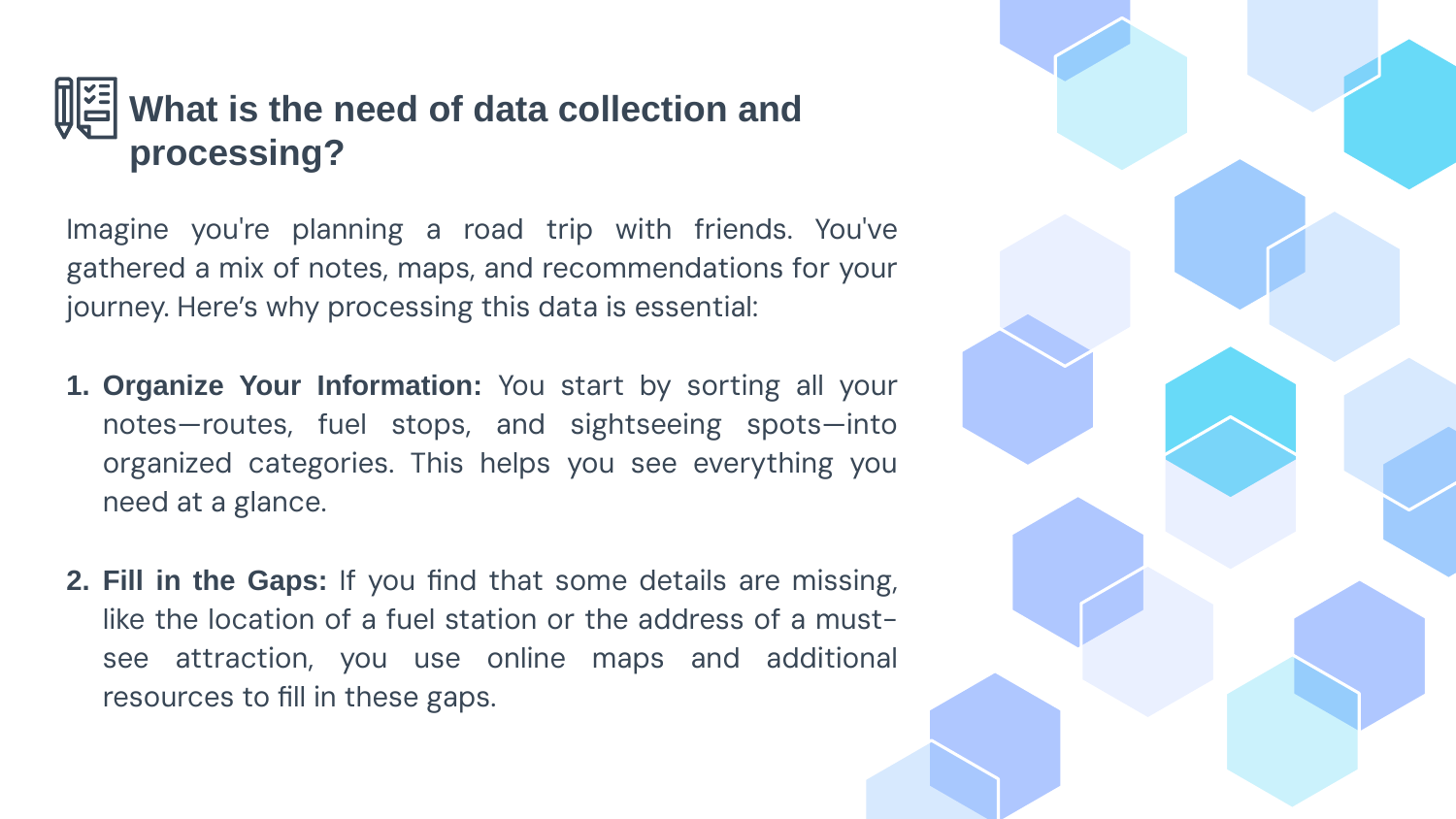

What is the need of data collection and processing?

Imagine you're planning a road trip with friends. You've gathered a mix of notes, maps, and recommendations for your journey. Here’s why processing this data is essential:

Organize Your Information: You start by sorting all your notes—routes, fuel stops, and sightseeing spots—into organized categories. This helps you see everything you need at a glance.

Fill in the Gaps: If you find that some details are missing, like the location of a fuel station or the address of a must-see attraction, you use online maps and additional resources to fill in these gaps.